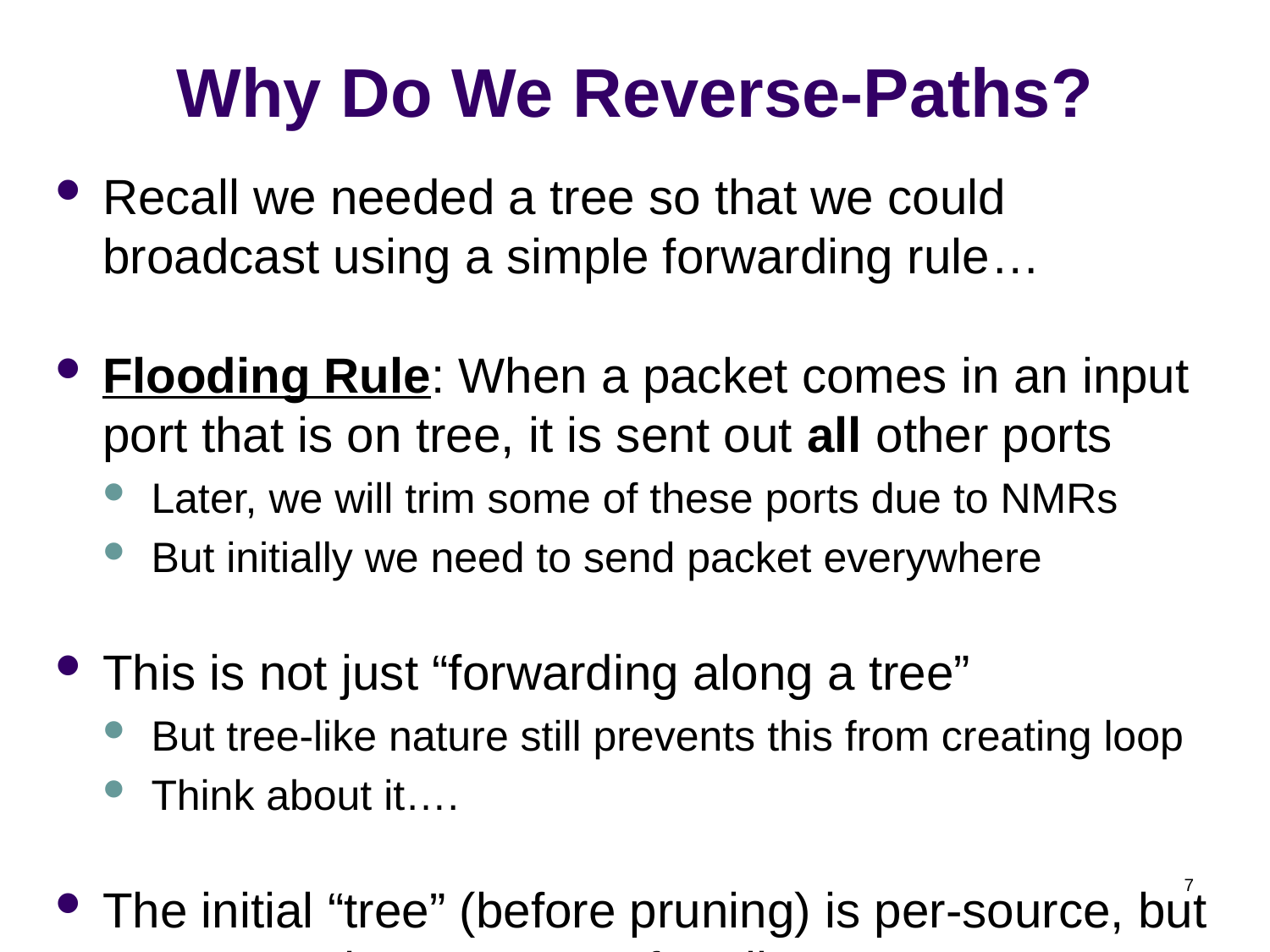

# Why Do We Reverse-Paths?
Recall we needed a tree so that we could broadcast using a simple forwarding rule…

Flooding Rule: When a packet comes in an input port that is on tree, it is sent out all other ports
Later, we will trim some of these ports due to NMRs
But initially we need to send packet everywhere

This is not just “forwarding along a tree”
But tree-like nature still prevents this from creating loop
Think about it….

The initial “tree” (before pruning) is per-source, but we create the same tree for all groups

7